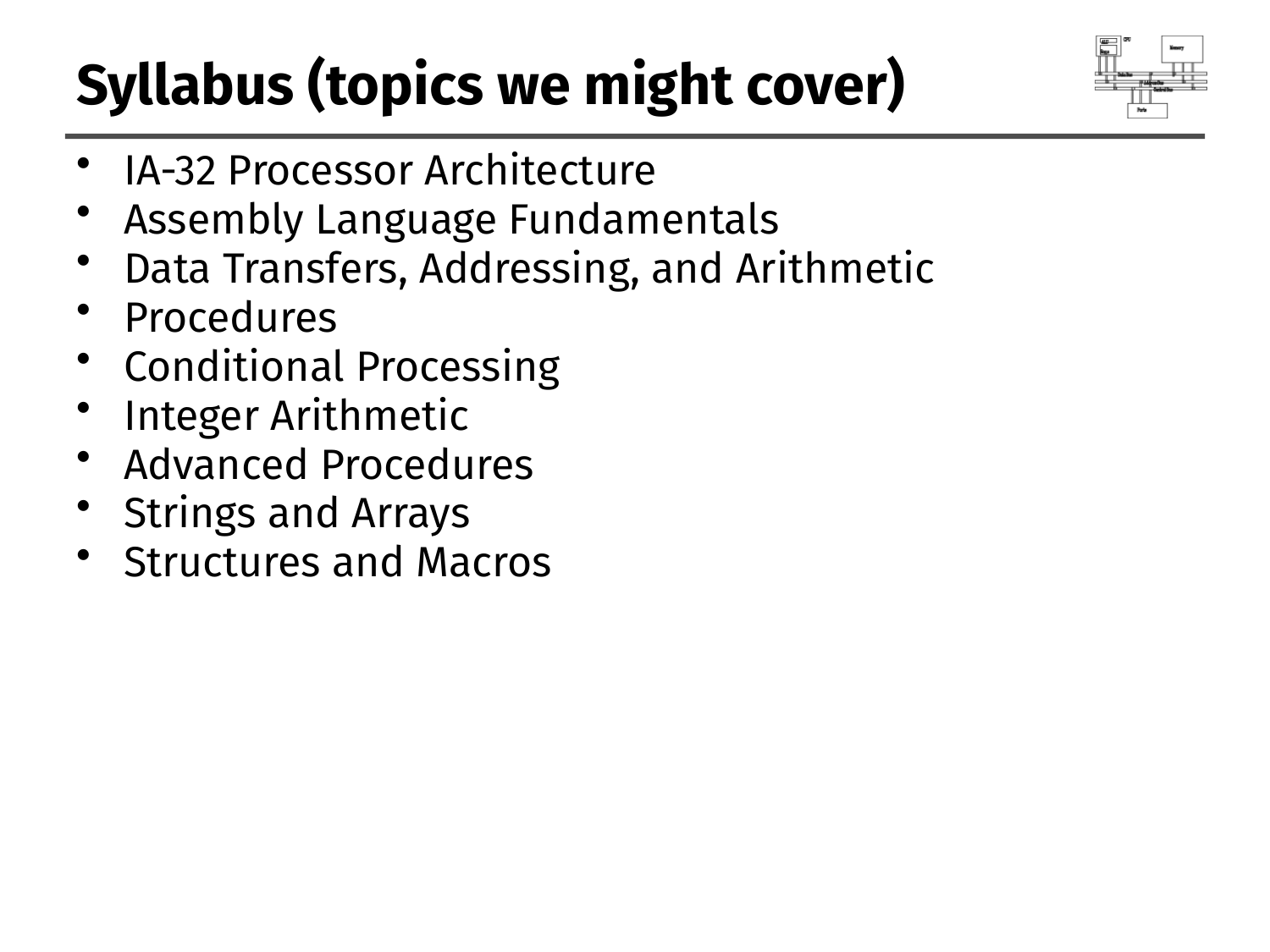

# Syllabus (topics we might cover)
IA-32 Processor Architecture
Assembly Language Fundamentals
Data Transfers, Addressing, and Arithmetic
Procedures
Conditional Processing
Integer Arithmetic
Advanced Procedures
Strings and Arrays
Structures and Macros